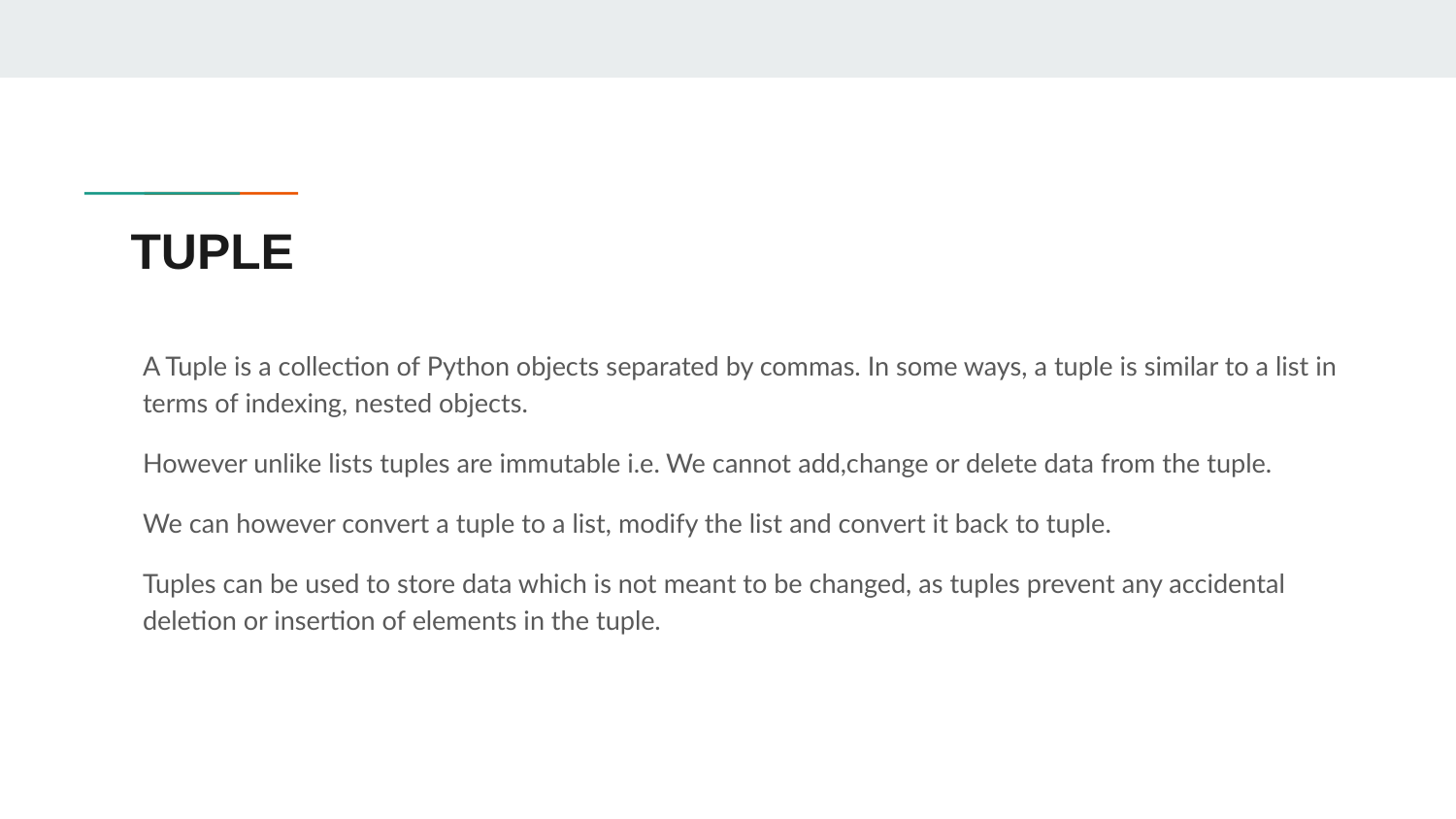

# TUPLE

A Tuple is a collection of Python objects separated by commas. In some ways, a tuple is similar to a list in terms of indexing, nested objects.
However unlike lists tuples are immutable i.e. We cannot add,change or delete data from the tuple.
We can however convert a tuple to a list, modify the list and convert it back to tuple.
Tuples can be used to store data which is not meant to be changed, as tuples prevent any accidental deletion or insertion of elements in the tuple.